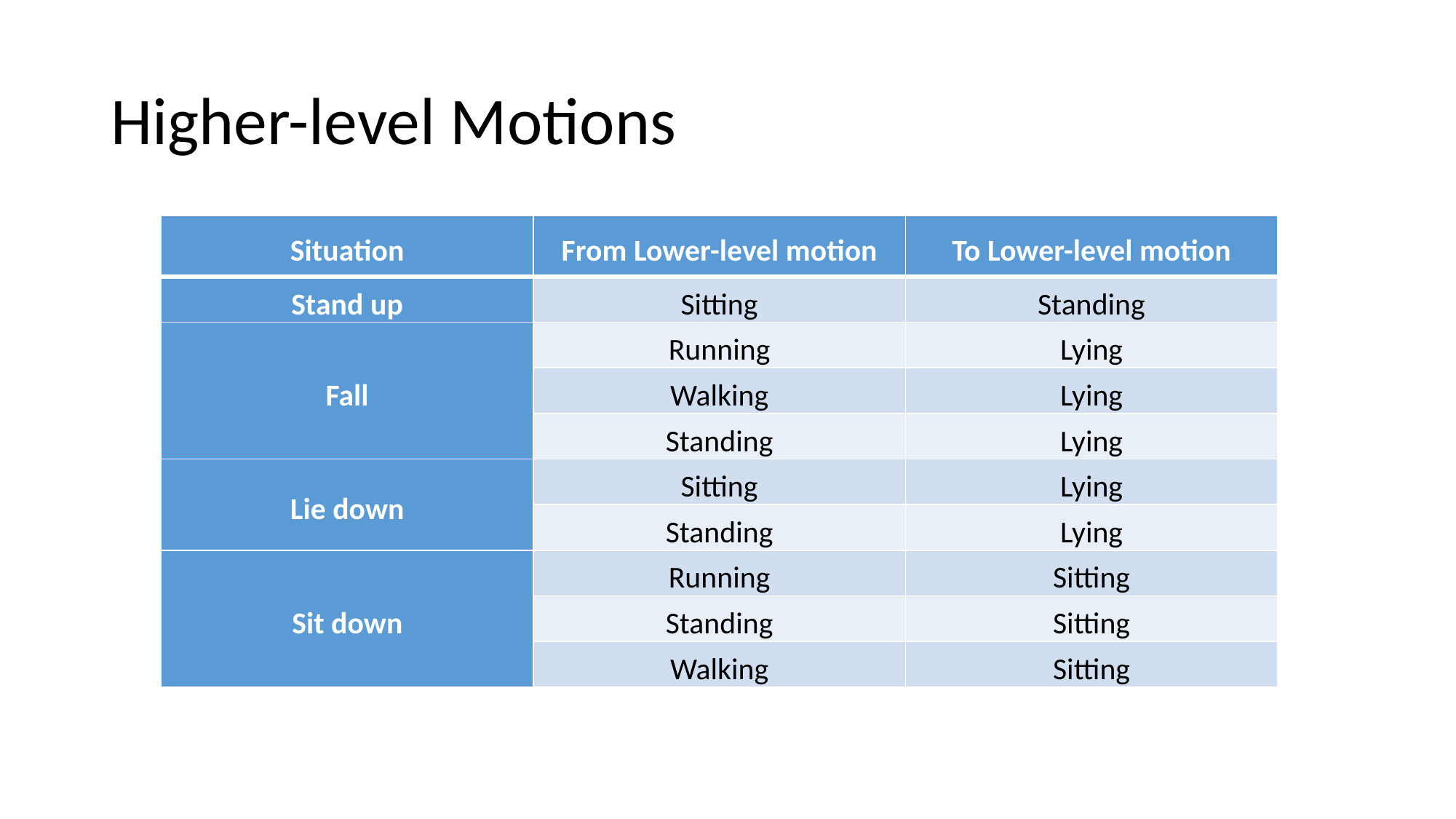

# Higher-level Motions
| Situation | From Lower-level motion | To Lower-level motion |
| --- | --- | --- |
| Stand up | Sitting | Standing |
| Fall | Running | Lying |
|  | Walking | Lying |
|  | Standing | Lying |
| Lie down | Sitting | Lying |
|  | Standing | Lying |
| Sit down | Running | Sitting |
|  | Standing | Sitting |
|  | Walking | Sitting |